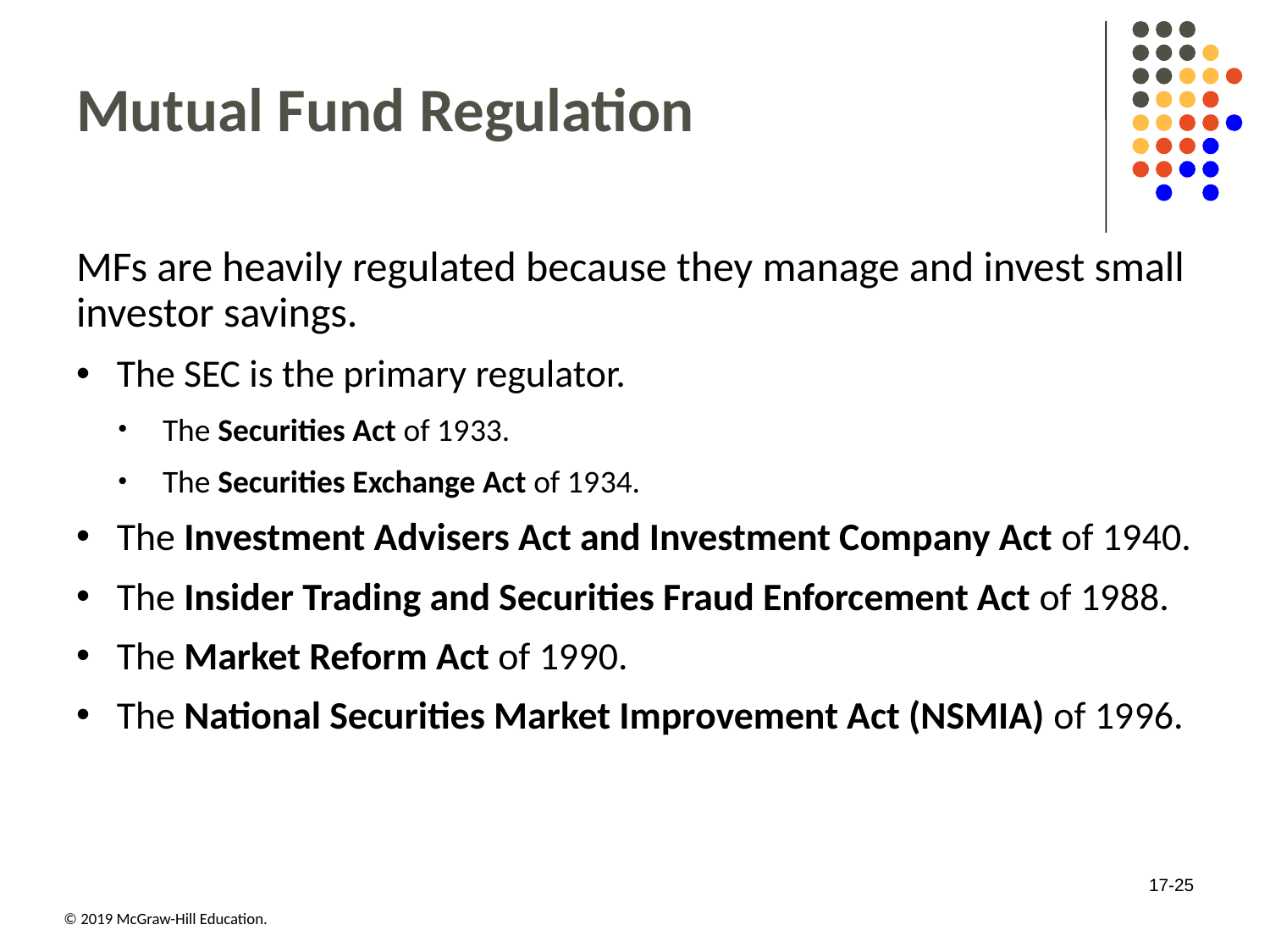

# Mutual Fund Regulation
MFs are heavily regulated because they manage and invest small investor savings.
The SEC is the primary regulator.
The Securities Act of 19 33.
The Securities Exchange Act of 19 34.
The Investment Advisers Act and Investment Company Act of 19 40.
The Insider Trading and Securities Fraud Enforcement Act of 19 88.
The Market Reform Act of 19 90.
The National Securities Market Improvement Act (NSMIA) of 19 96.
17-25